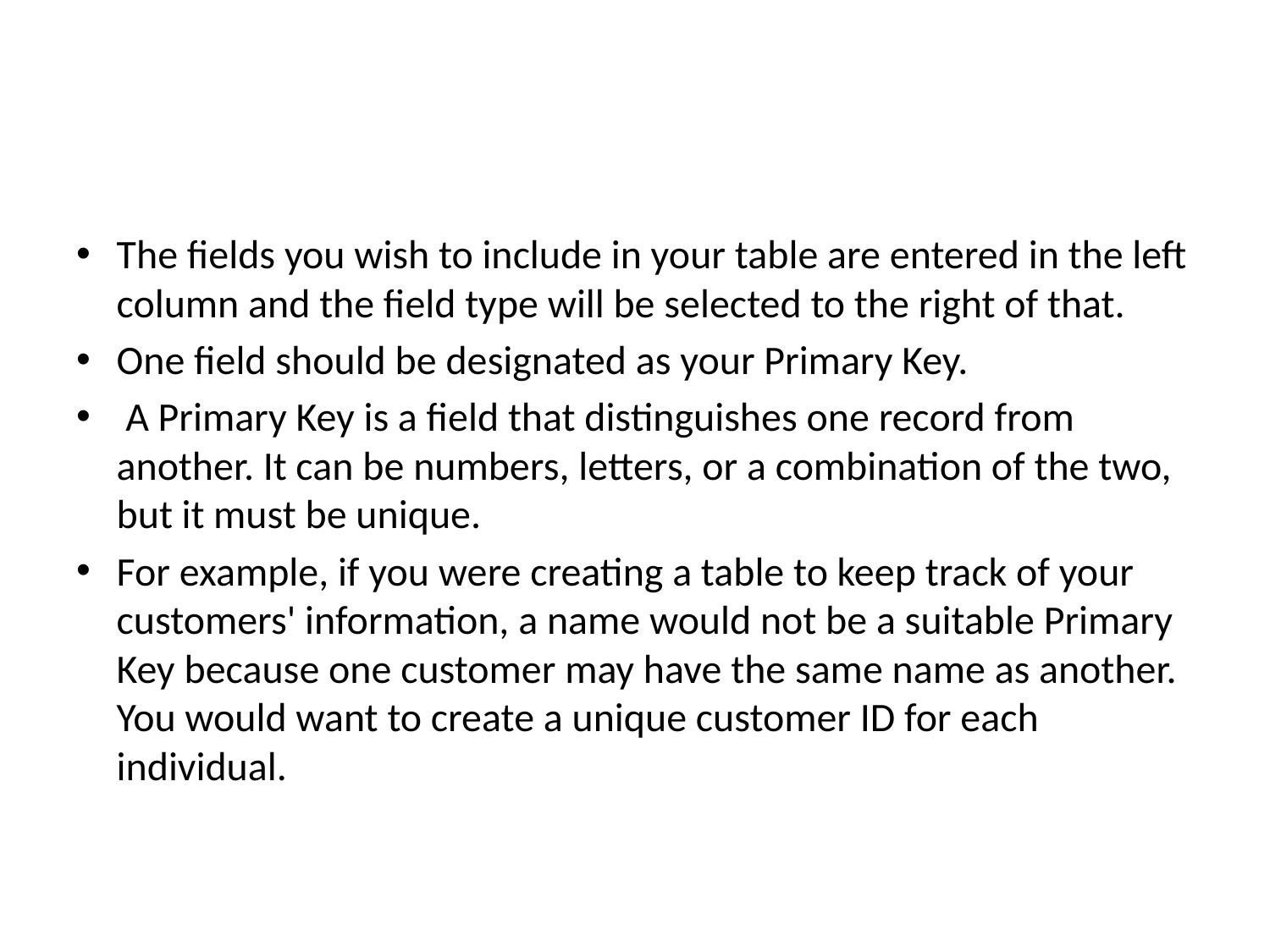

#
The fields you wish to include in your table are entered in the left column and the field type will be selected to the right of that.
One field should be designated as your Primary Key.
 A Primary Key is a field that distinguishes one record from another. It can be numbers, letters, or a combination of the two, but it must be unique.
For example, if you were creating a table to keep track of your customers' information, a name would not be a suitable Primary Key because one customer may have the same name as another. You would want to create a unique customer ID for each individual.